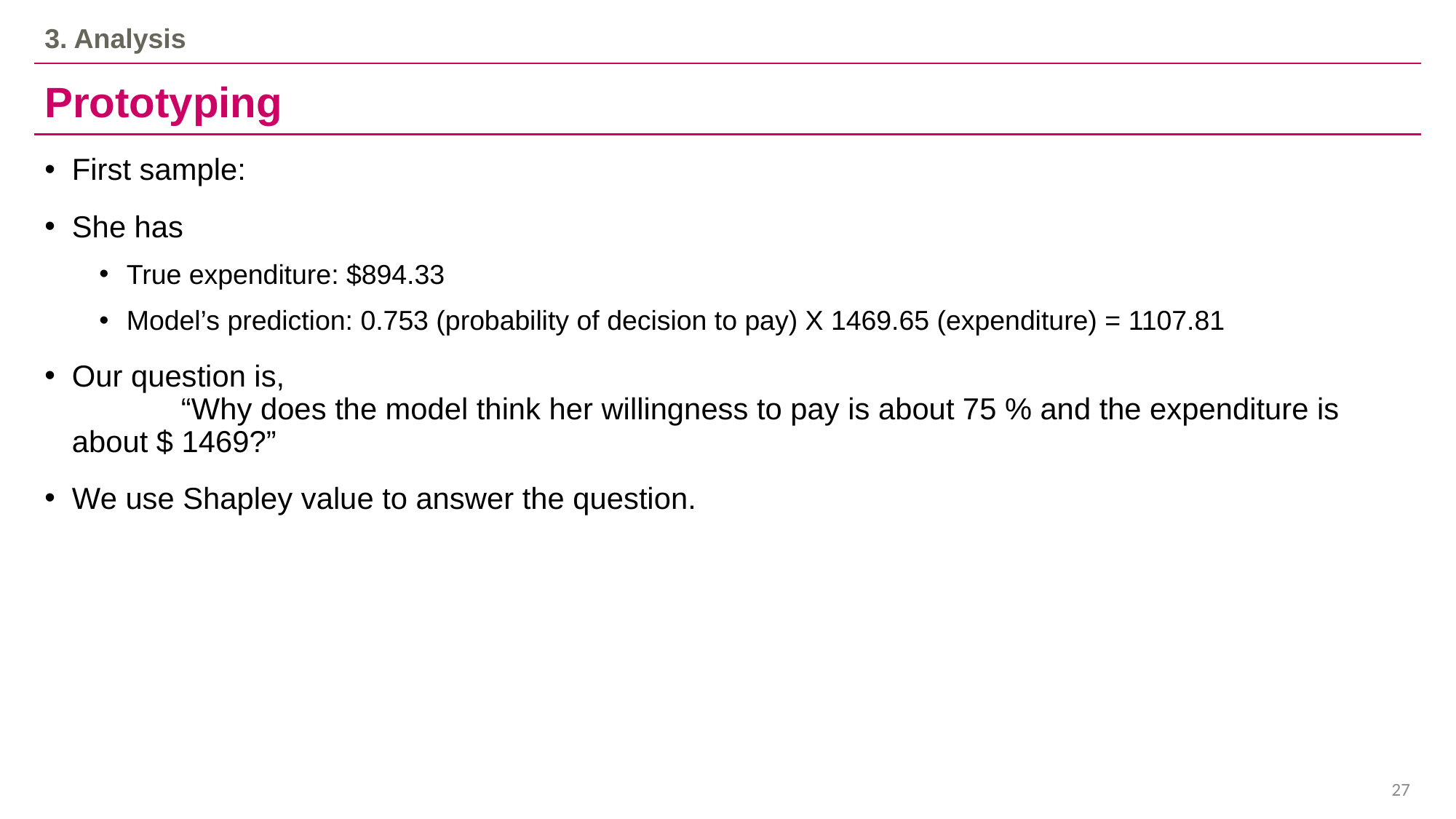

3. Analysis
Prototyping
First sample:
She has
True expenditure: $894.33
Model’s prediction: 0.753 (probability of decision to pay) X 1469.65 (expenditure) = 1107.81
Our question is,
	“Why does the model think her willingness to pay is about 75 % and the expenditure is about $ 1469?”
We use Shapley value to answer the question.